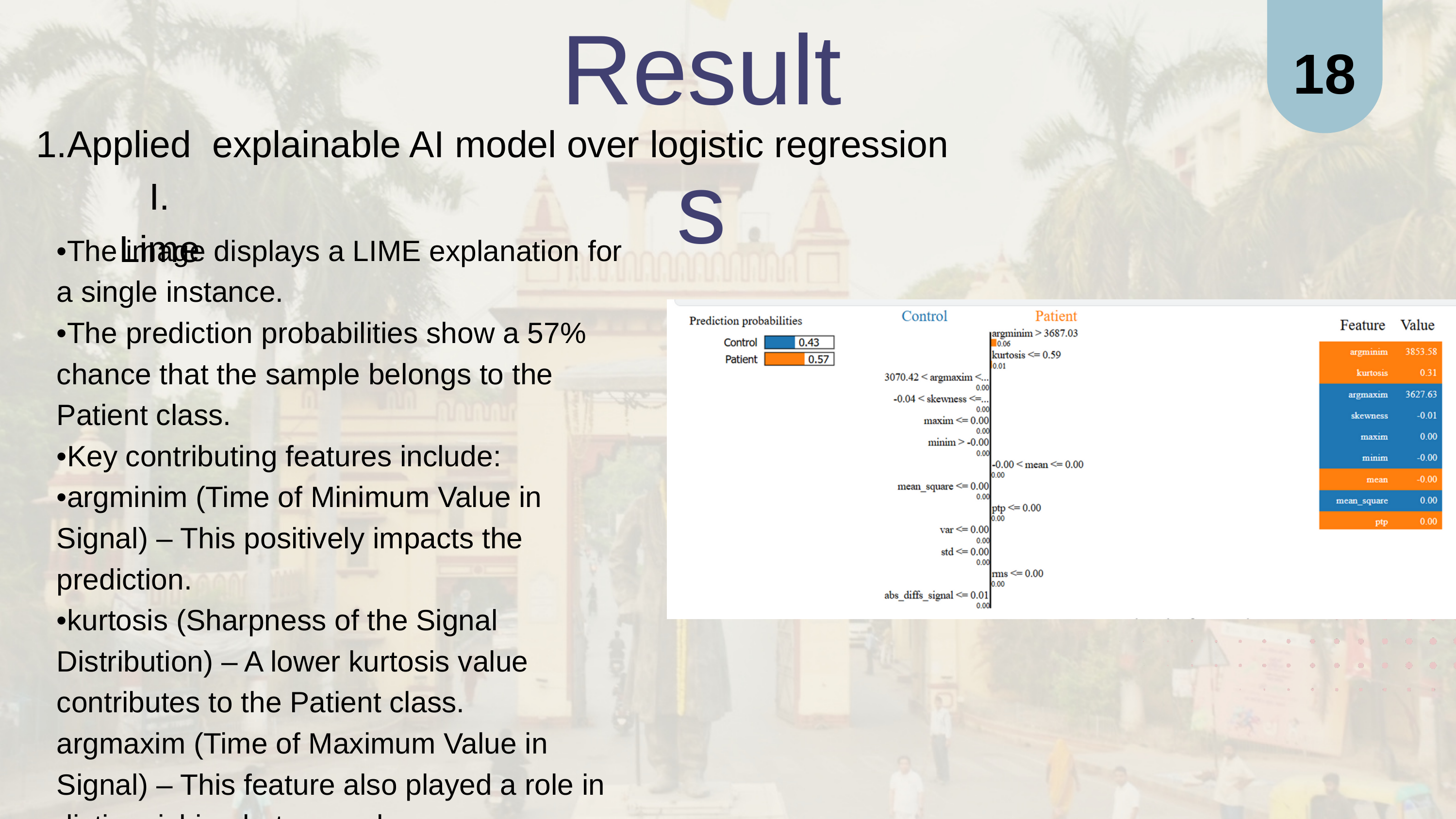

18
Results
1.Applied  explainable AI model over logistic regression

I. Lime

•The image displays a LIME explanation for a single instance.
•The prediction probabilities show a 57% chance that the sample belongs to the Patient class.
•Key contributing features include:
•argminim (Time of Minimum Value in Signal) – This positively impacts the prediction.
•kurtosis (Sharpness of the Signal Distribution) – A lower kurtosis value contributes to the Patient class.
argmaxim (Time of Maximum Value in Signal) – This feature also played a role in distinguishing between classes